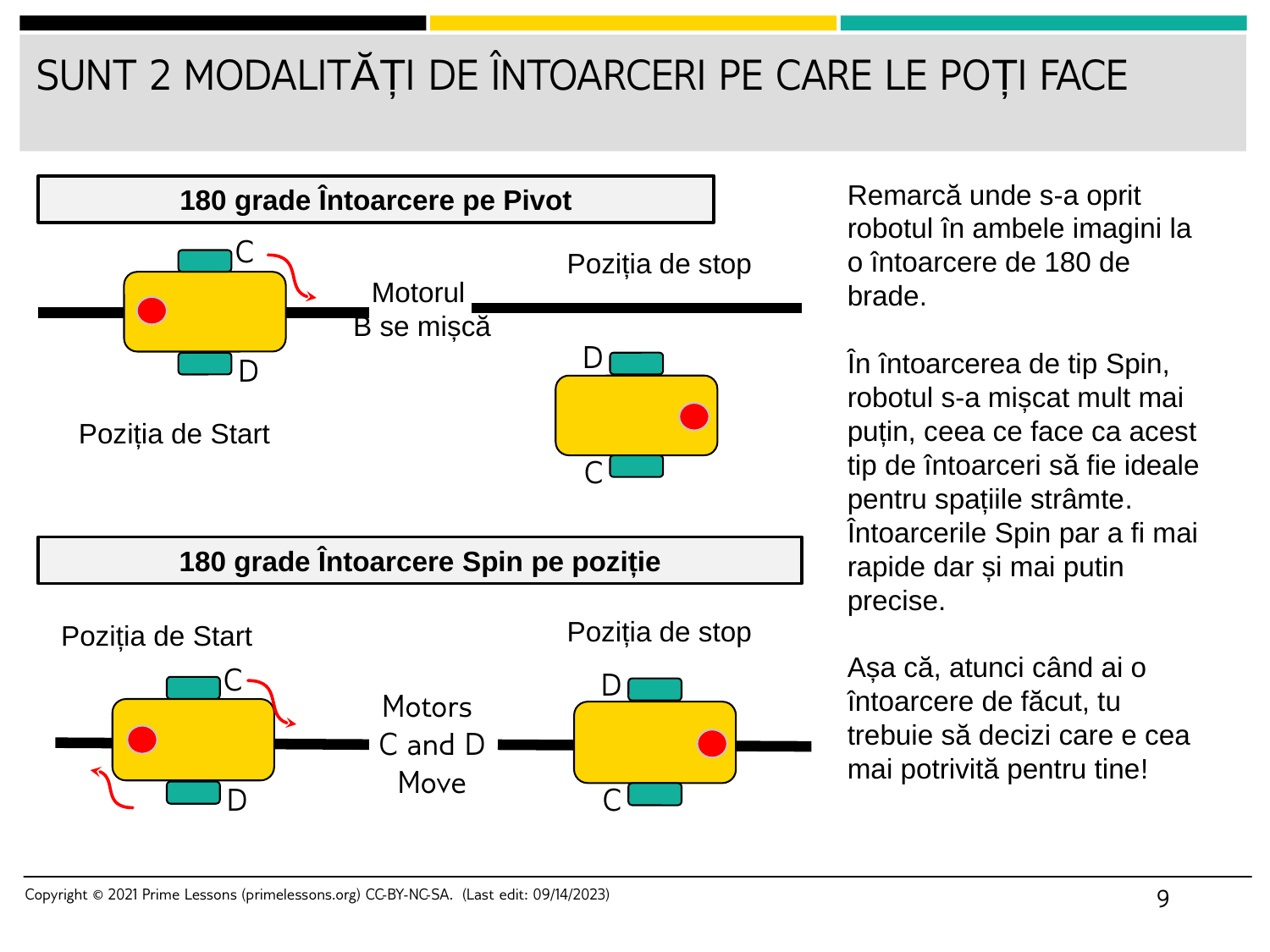

# SUNT 2 MODALITĂȚI DE ÎNTOARCERI PE CARE LE POȚI FACE
Remarcă unde s-a oprit robotul în ambele imagini la o întoarcere de 180 de brade.

În întoarcerea de tip Spin, robotul s-a mișcat mult mai puțin, ceea ce face ca acest tip de întoarceri să fie ideale pentru spațiile strâmte.  Întoarcerile Spin par a fi mai rapide dar și mai putin precise.

Așa că, atunci când ai o întoarcere de făcut, tu trebuie să decizi care e cea mai potrivită pentru tine!
180 grade Întoarcere pe Pivot
C

D
Poziția de stop
Motorul
B se mișcă
C

D
Poziția de Start
180 grade Întoarcere Spin pe poziție
Poziția de stop
Poziția de Start
C

D
C

D
Motors
C and D Move
9
Copyright © 2021 Prime Lessons (primelessons.org) CC-BY-NC-SA.  (Last edit: 09/14/2023)